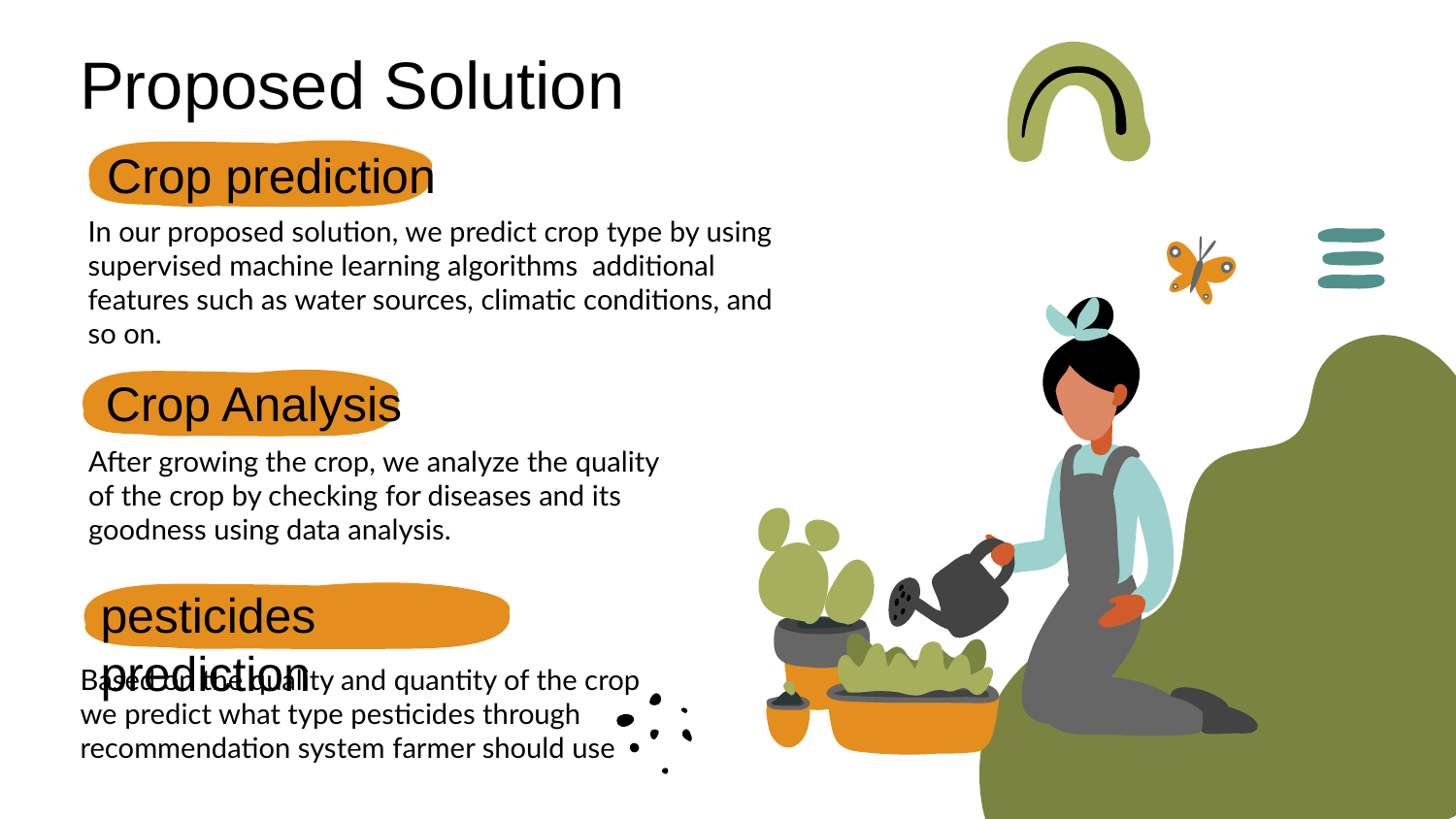

# Proposed Solution
Crop prediction

In our proposed solution, we predict crop type by using supervised machine learning algorithms  additional features such as water sources, climatic conditions, and so on.

Crop Analysis

After growing the crop, we analyze the quality of the crop by checking for diseases and its goodness using data analysis.
pesticides prediction

Based on the quality and quantity of the crop we predict what type pesticides through recommendation system farmer should use